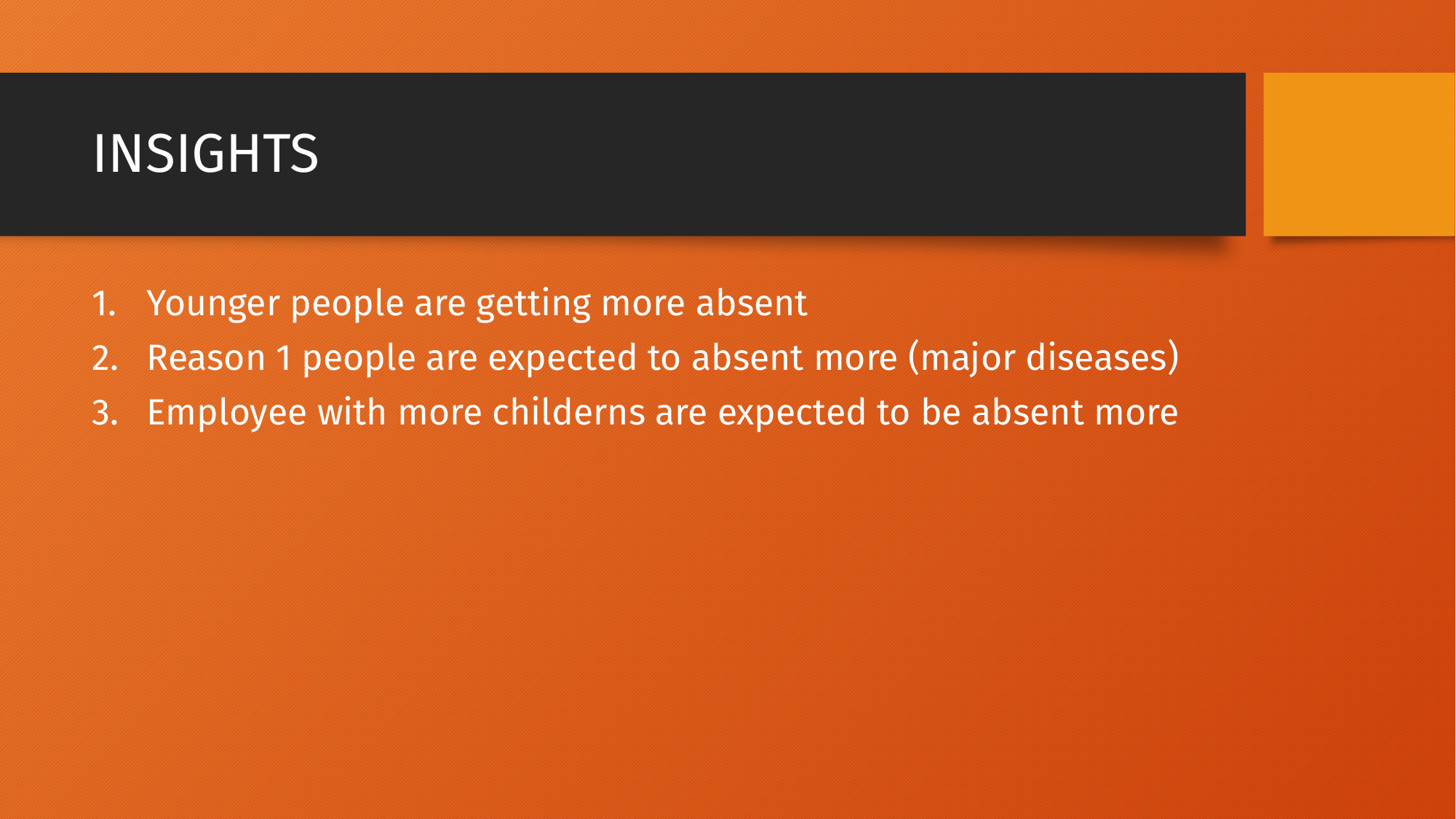

# INSIGHTS
Younger people are getting more absent
Reason 1 people are expected to absent more (major diseases)
Employee with more childerns are expected to be absent more